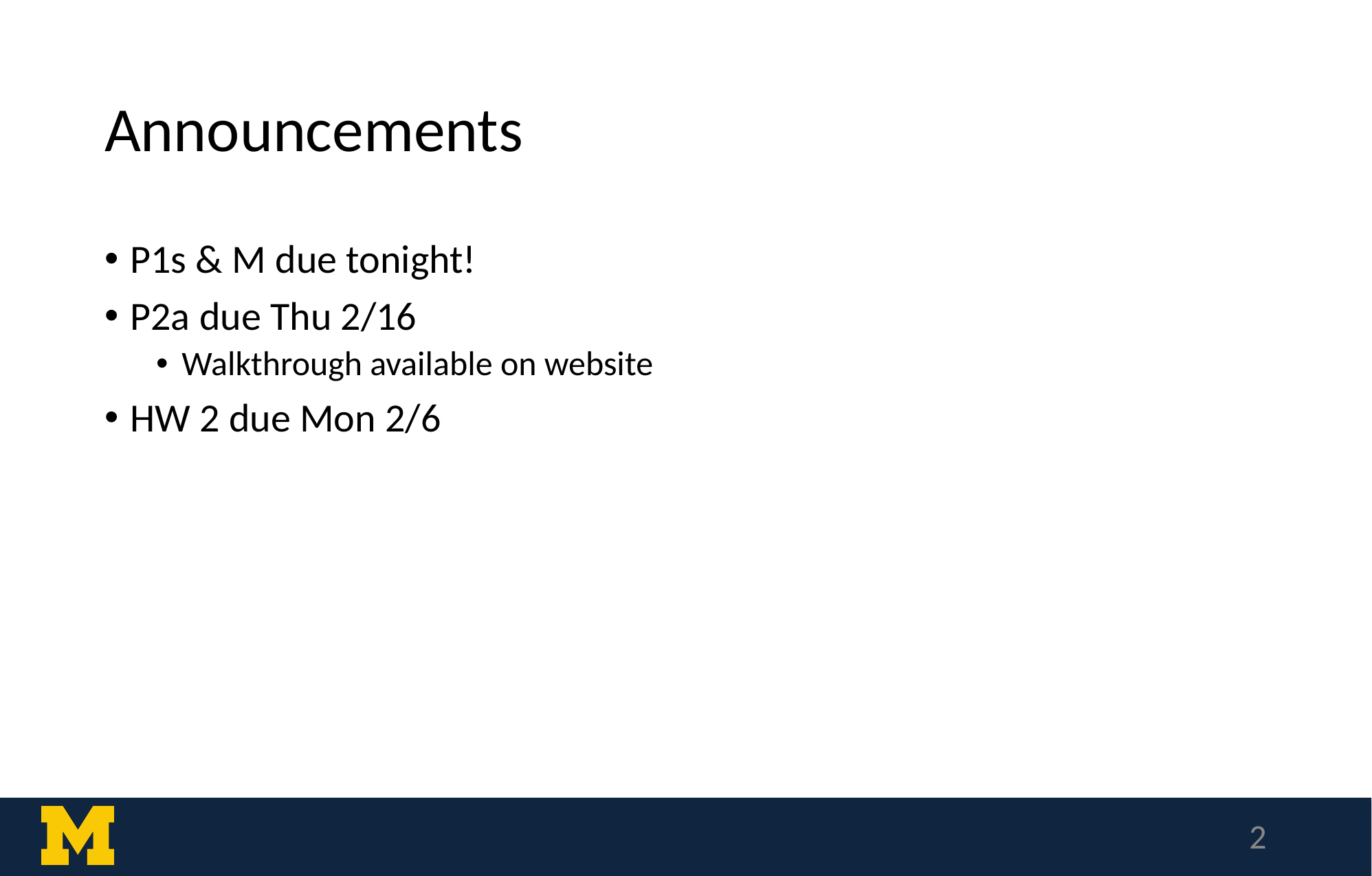

# Announcements
P1s & M due tonight!
P2a due Thu 2/16
Walkthrough available on website
HW 2 due Mon 2/6
2